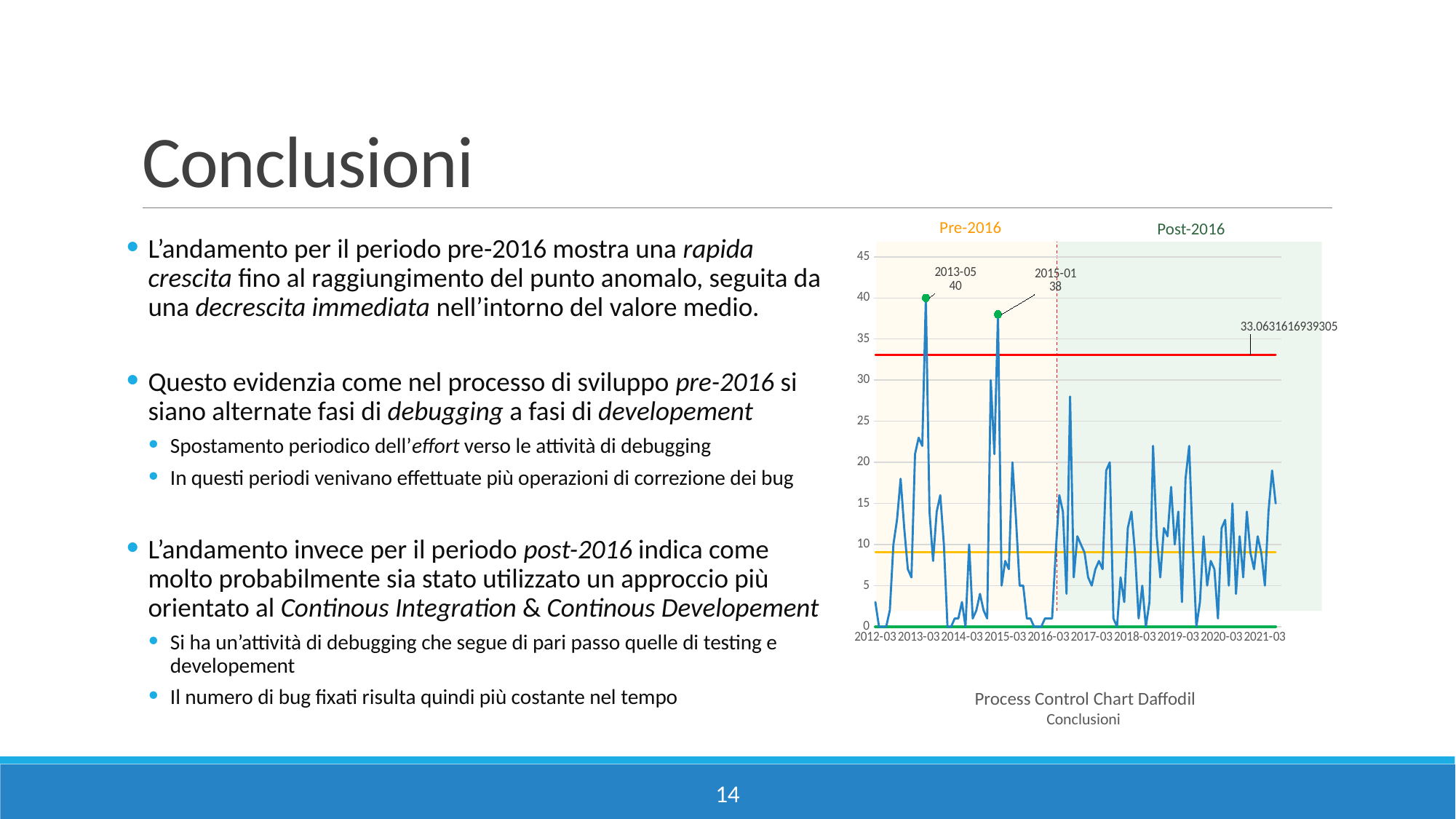

# Conclusioni
Pre-2016
Post-2016
L’andamento per il periodo pre-2016 mostra una rapida crescita fino al raggiungimento del punto anomalo, seguita da una decrescita immediata nell’intorno del valore medio.

Questo evidenzia come nel processo di sviluppo pre-2016 si siano alternate fasi di debugging a fasi di developement
Spostamento periodico dell’effort verso le attività di debugging
In questi periodi venivano effettuate più operazioni di correzione dei bug

L’andamento invece per il periodo post-2016 indica come molto probabilmente sia stato utilizzato un approccio più orientato al Continous Integration & Continous Developement
Si ha un’attività di debugging che segue di pari passo quelle di testing e developement
Il numero di bug fixati risulta quindi più costante nel tempo

### Chart

| Category |  |  |  | # Fixed Bugs |
|---|---|---|---|---|
| 2012-03 | 0.0 | 33.06316169393049 | 9.053571428571429 | 3.0 |
| 2012-04 | 0.0 | 33.06316169393049 | 9.053571428571429 | 0.0 |
| 2012-05 | 0.0 | 33.06316169393049 | 9.053571428571429 | 0.0 |
| 2012-06 | 0.0 | 33.06316169393049 | 9.053571428571429 | 0.0 |
| 2012-07 | 0.0 | 33.06316169393049 | 9.053571428571429 | 2.0 |
| 2012-08 | 0.0 | 33.06316169393049 | 9.053571428571429 | 10.0 |
| 2012-09 | 0.0 | 33.06316169393049 | 9.053571428571429 | 13.0 |
| 2012-10 | 0.0 | 33.06316169393049 | 9.053571428571429 | 18.0 |
| 2012-11 | 0.0 | 33.06316169393049 | 9.053571428571429 | 12.0 |
| 2012-12 | 0.0 | 33.06316169393049 | 9.053571428571429 | 7.0 |
| 2013-01 | 0.0 | 33.06316169393049 | 9.053571428571429 | 6.0 |
| 2013-02 | 0.0 | 33.06316169393049 | 9.053571428571429 | 21.0 |
| 2013-03 | 0.0 | 33.06316169393049 | 9.053571428571429 | 23.0 |
| 2013-04 | 0.0 | 33.06316169393049 | 9.053571428571429 | 22.0 |
| 2013-05 | 0.0 | 33.06316169393049 | 9.053571428571429 | 40.0 |
| 2013-06 | 0.0 | 33.06316169393049 | 9.053571428571429 | 14.0 |
| 2013-07 | 0.0 | 33.06316169393049 | 9.053571428571429 | 8.0 |
| 2013-08 | 0.0 | 33.06316169393049 | 9.053571428571429 | 14.0 |
| 2013-09 | 0.0 | 33.06316169393049 | 9.053571428571429 | 16.0 |
| 2013-10 | 0.0 | 33.06316169393049 | 9.053571428571429 | 10.0 |
| 2013-11 | 0.0 | 33.06316169393049 | 9.053571428571429 | 0.0 |
| 2013-12 | 0.0 | 33.06316169393049 | 9.053571428571429 | 0.0 |
| 2014-01 | 0.0 | 33.06316169393049 | 9.053571428571429 | 1.0 |
| 2014-02 | 0.0 | 33.06316169393049 | 9.053571428571429 | 1.0 |
| 2014-03 | 0.0 | 33.06316169393049 | 9.053571428571429 | 3.0 |
| 2014-04 | 0.0 | 33.06316169393049 | 9.053571428571429 | 0.0 |
| 2014-05 | 0.0 | 33.06316169393049 | 9.053571428571429 | 10.0 |
| 2014-06 | 0.0 | 33.06316169393049 | 9.053571428571429 | 1.0 |
| 2014-07 | 0.0 | 33.06316169393049 | 9.053571428571429 | 2.0 |
| 2014-08 | 0.0 | 33.06316169393049 | 9.053571428571429 | 4.0 |
| 2014-09 | 0.0 | 33.06316169393049 | 9.053571428571429 | 2.0 |
| 2014-10 | 0.0 | 33.06316169393049 | 9.053571428571429 | 1.0 |
| 2014-11 | 0.0 | 33.06316169393049 | 9.053571428571429 | 30.0 |
| 2014-12 | 0.0 | 33.06316169393049 | 9.053571428571429 | 21.0 |
| 2015-01 | 0.0 | 33.06316169393049 | 9.053571428571429 | 38.0 |
| 2015-02 | 0.0 | 33.06316169393049 | 9.053571428571429 | 5.0 |
| 2015-03 | 0.0 | 33.06316169393049 | 9.053571428571429 | 8.0 |
| 2015-04 | 0.0 | 33.06316169393049 | 9.053571428571429 | 7.0 |
| 2015-05 | 0.0 | 33.06316169393049 | 9.053571428571429 | 20.0 |
| 2015-06 | 0.0 | 33.06316169393049 | 9.053571428571429 | 13.0 |
| 2015-07 | 0.0 | 33.06316169393049 | 9.053571428571429 | 5.0 |
| 2015-08 | 0.0 | 33.06316169393049 | 9.053571428571429 | 5.0 |
| 2015-09 | 0.0 | 33.06316169393049 | 9.053571428571429 | 1.0 |
| 2015-10 | 0.0 | 33.06316169393049 | 9.053571428571429 | 1.0 |
| 2015-11 | 0.0 | 33.06316169393049 | 9.053571428571429 | 0.0 |
| 2015-12 | 0.0 | 33.06316169393049 | 9.053571428571429 | 0.0 |
| 2016-01 | 0.0 | 33.06316169393049 | 9.053571428571429 | 0.0 |
| 2016-02 | 0.0 | 33.06316169393049 | 9.053571428571429 | 1.0 |
| 2016-03 | 0.0 | 33.06316169393049 | 9.053571428571429 | 1.0 |
| 2016-04 | 0.0 | 33.06316169393049 | 9.053571428571429 | 1.0 |
| 2016-05 | 0.0 | 33.06316169393049 | 9.053571428571429 | 9.0 |
| 2016-06 | 0.0 | 33.06316169393049 | 9.053571428571429 | 16.0 |
| 2016-07 | 0.0 | 33.06316169393049 | 9.053571428571429 | 14.0 |
| 2016-08 | 0.0 | 33.06316169393049 | 9.053571428571429 | 4.0 |
| 2016-09 | 0.0 | 33.06316169393049 | 9.053571428571429 | 28.0 |
| 2016-10 | 0.0 | 33.06316169393049 | 9.053571428571429 | 6.0 |
| 2016-11 | 0.0 | 33.06316169393049 | 9.053571428571429 | 11.0 |
| 2016-12 | 0.0 | 33.06316169393049 | 9.053571428571429 | 10.0 |
| 2017-01 | 0.0 | 33.06316169393049 | 9.053571428571429 | 9.0 |
| 2017-02 | 0.0 | 33.06316169393049 | 9.053571428571429 | 6.0 |
| 2017-03 | 0.0 | 33.06316169393049 | 9.053571428571429 | 5.0 |
| 2017-04 | 0.0 | 33.06316169393049 | 9.053571428571429 | 7.0 |
| 2017-05 | 0.0 | 33.06316169393049 | 9.053571428571429 | 8.0 |
| 2017-06 | 0.0 | 33.06316169393049 | 9.053571428571429 | 7.0 |
| 2017-07 | 0.0 | 33.06316169393049 | 9.053571428571429 | 19.0 |
| 2017-08 | 0.0 | 33.06316169393049 | 9.053571428571429 | 20.0 |
| 2017-09 | 0.0 | 33.06316169393049 | 9.053571428571429 | 1.0 |
| 2017-10 | 0.0 | 33.06316169393049 | 9.053571428571429 | 0.0 |
| 2017-11 | 0.0 | 33.06316169393049 | 9.053571428571429 | 6.0 |
| 2017-12 | 0.0 | 33.06316169393049 | 9.053571428571429 | 3.0 |
| 2018-01 | 0.0 | 33.06316169393049 | 9.053571428571429 | 12.0 |
| 2018-02 | 0.0 | 33.06316169393049 | 9.053571428571429 | 14.0 |
| 2018-03 | 0.0 | 33.06316169393049 | 9.053571428571429 | 9.0 |
| 2018-04 | 0.0 | 33.06316169393049 | 9.053571428571429 | 1.0 |
| 2018-05 | 0.0 | 33.06316169393049 | 9.053571428571429 | 5.0 |
| 2018-06 | 0.0 | 33.06316169393049 | 9.053571428571429 | 0.0 |
| 2018-07 | 0.0 | 33.06316169393049 | 9.053571428571429 | 3.0 |
| 2018-08 | 0.0 | 33.06316169393049 | 9.053571428571429 | 22.0 |
| 2018-09 | 0.0 | 33.06316169393049 | 9.053571428571429 | 11.0 |
| 2018-10 | 0.0 | 33.06316169393049 | 9.053571428571429 | 6.0 |
| 2018-11 | 0.0 | 33.06316169393049 | 9.053571428571429 | 12.0 |
| 2018-12 | 0.0 | 33.06316169393049 | 9.053571428571429 | 11.0 |
| 2019-01 | 0.0 | 33.06316169393049 | 9.053571428571429 | 17.0 |
| 2019-02 | 0.0 | 33.06316169393049 | 9.053571428571429 | 10.0 |
| 2019-03 | 0.0 | 33.06316169393049 | 9.053571428571429 | 14.0 |
| 2019-04 | 0.0 | 33.06316169393049 | 9.053571428571429 | 3.0 |
| 2019-05 | 0.0 | 33.06316169393049 | 9.053571428571429 | 18.0 |
| 2019-06 | 0.0 | 33.06316169393049 | 9.053571428571429 | 22.0 |
| 2019-07 | 0.0 | 33.06316169393049 | 9.053571428571429 | 10.0 |
| 2019-08 | 0.0 | 33.06316169393049 | 9.053571428571429 | 0.0 |
| 2019-09 | 0.0 | 33.06316169393049 | 9.053571428571429 | 3.0 |
| 2019-10 | 0.0 | 33.06316169393049 | 9.053571428571429 | 11.0 |
| 2019-11 | 0.0 | 33.06316169393049 | 9.053571428571429 | 5.0 |
| 2019-12 | 0.0 | 33.06316169393049 | 9.053571428571429 | 8.0 |
| 2020-01 | 0.0 | 33.06316169393049 | 9.053571428571429 | 7.0 |
| 2020-02 | 0.0 | 33.06316169393049 | 9.053571428571429 | 1.0 |
| 2020-03 | 0.0 | 33.06316169393049 | 9.053571428571429 | 12.0 |
| 2020-04 | 0.0 | 33.06316169393049 | 9.053571428571429 | 13.0 |
| 2020-05 | 0.0 | 33.06316169393049 | 9.053571428571429 | 5.0 |
| 2020-06 | 0.0 | 33.06316169393049 | 9.053571428571429 | 15.0 |
| 2020-07 | 0.0 | 33.06316169393049 | 9.053571428571429 | 4.0 |
| 2020-08 | 0.0 | 33.06316169393049 | 9.053571428571429 | 11.0 |
| 2020-09 | 0.0 | 33.06316169393049 | 9.053571428571429 | 6.0 |
| 2020-10 | 0.0 | 33.06316169393049 | 9.053571428571429 | 14.0 |
| 2020-11 | 0.0 | 33.06316169393049 | 9.053571428571429 | 9.0 |
| 2020-12 | 0.0 | 33.06316169393049 | 9.053571428571429 | 7.0 |
| 2021-01 | 0.0 | 33.06316169393049 | 9.053571428571429 | 11.0 |
| 2021-02 | 0.0 | 33.06316169393049 | 9.053571428571429 | 9.0 |
| 2021-03 | 0.0 | 33.06316169393049 | 9.053571428571429 | 5.0 |
| 2021-04 | 0.0 | 33.06316169393049 | 9.053571428571429 | 14.0 |
| 2021-05 | 0.0 | 33.06316169393049 | 9.053571428571429 | 19.0 |
| 2021-06 | 0.0 | 33.06316169393049 | 9.053571428571429 | 15.0 |

Process Control Chart Daffodil
Conclusioni
14